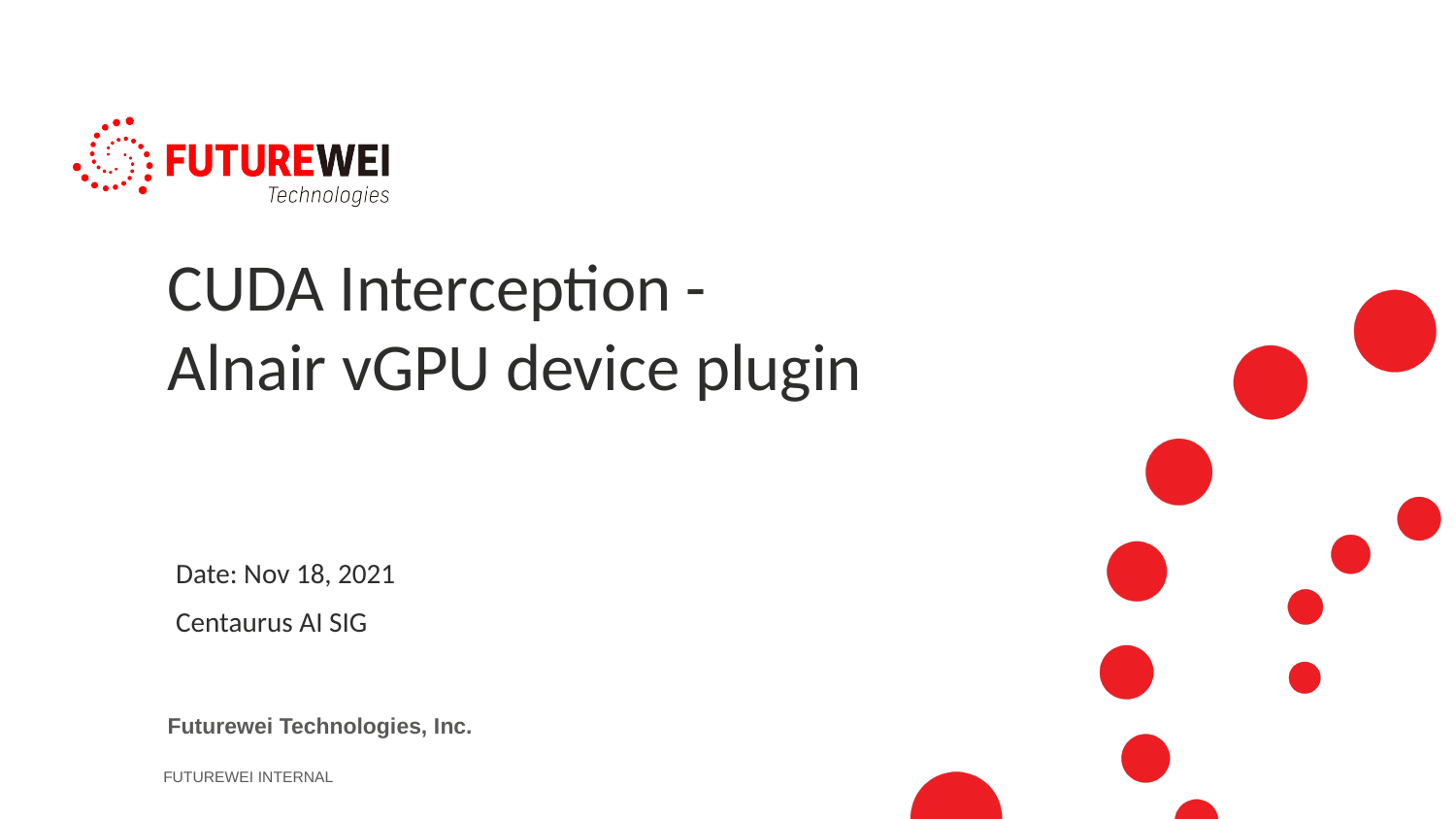

# CUDA Interception - Alnair vGPU device plugin
Date: Nov 18, 2021
Centaurus AI SIG
Futurewei Technologies, Inc.